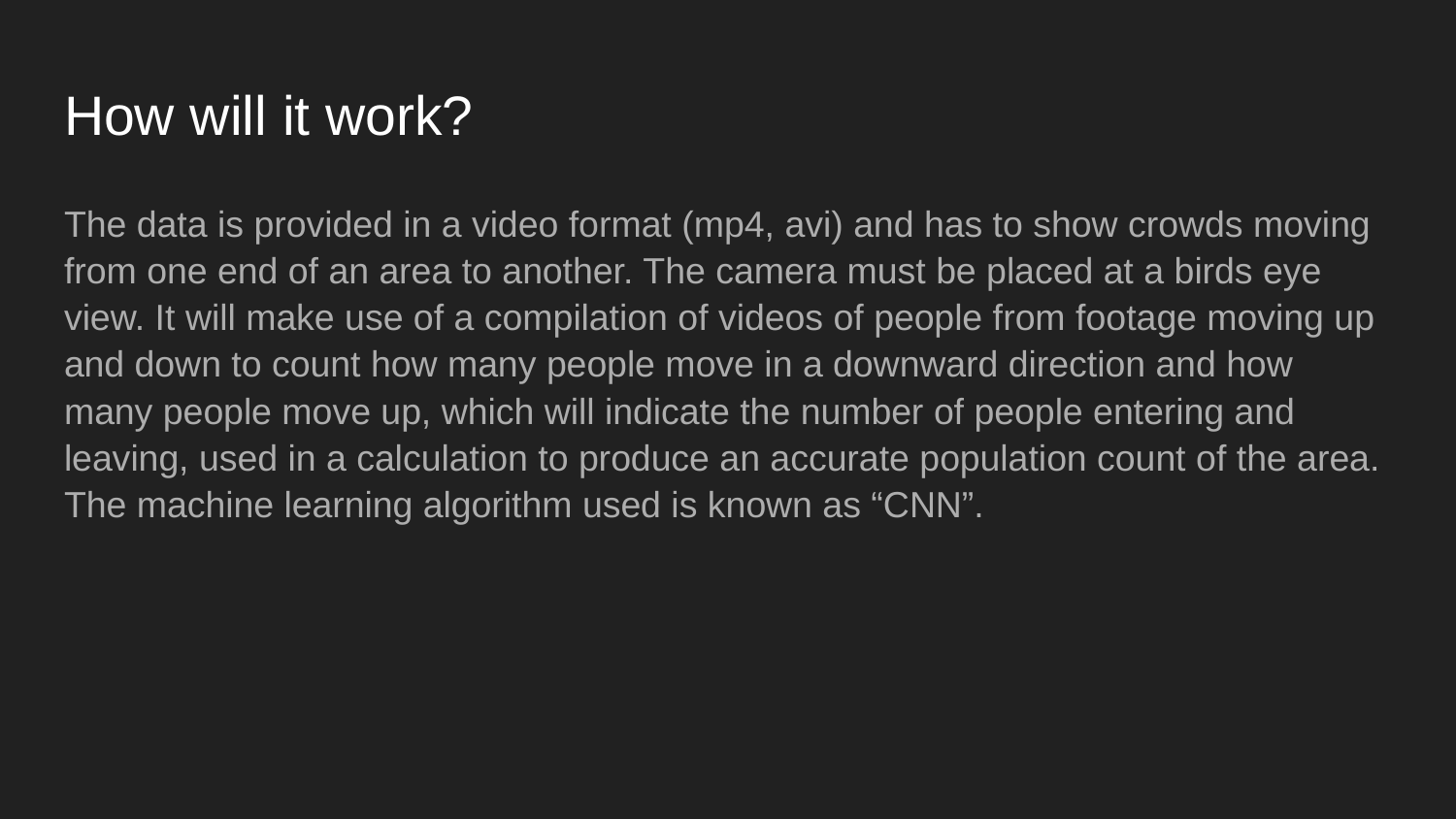

# How will it work?
The data is provided in a video format (mp4, avi) and has to show crowds moving from one end of an area to another. The camera must be placed at a birds eye view. It will make use of a compilation of videos of people from footage moving up and down to count how many people move in a downward direction and how many people move up, which will indicate the number of people entering and leaving, used in a calculation to produce an accurate population count of the area. The machine learning algorithm used is known as “CNN”.